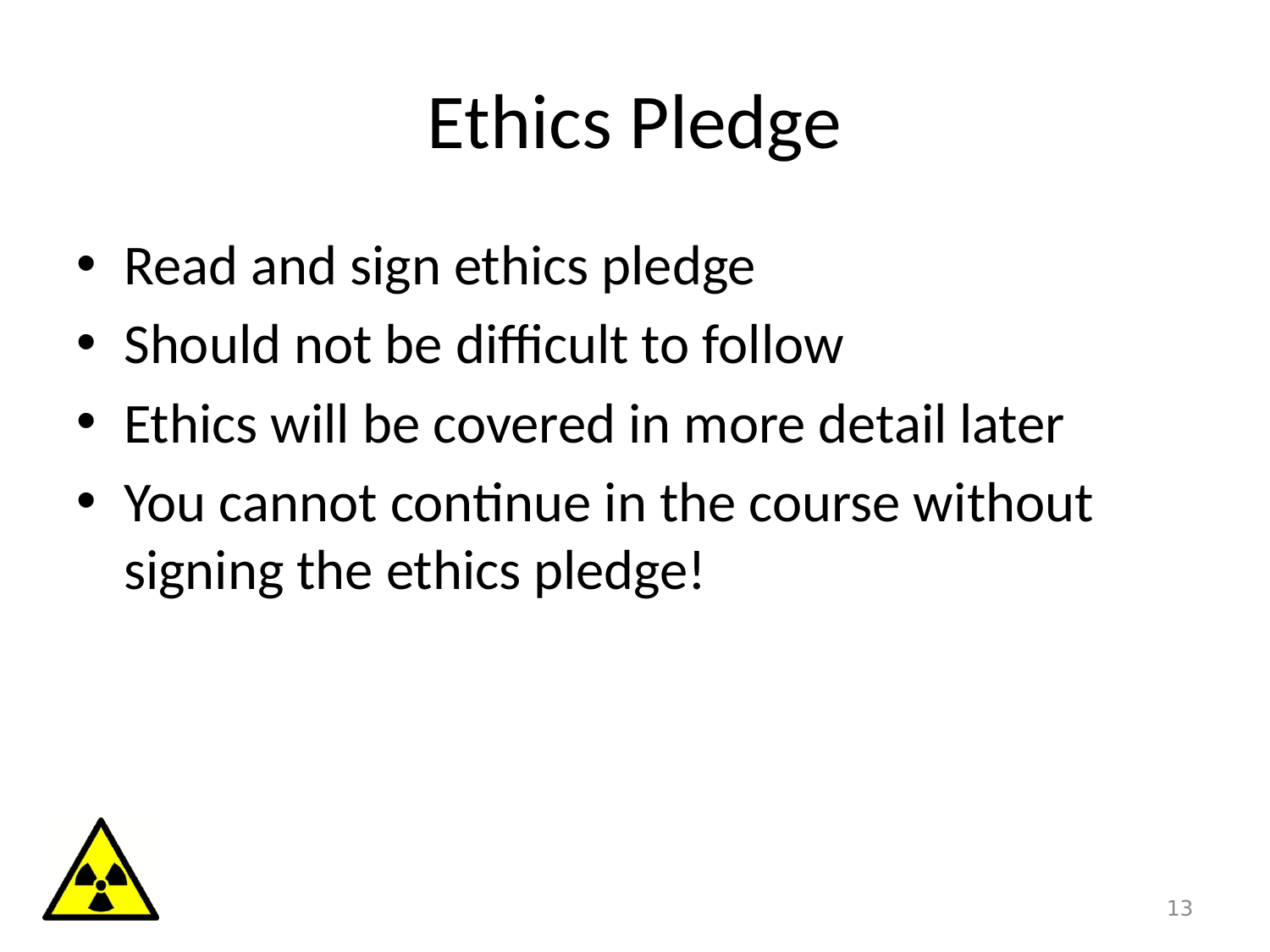

# Ethics Pledge
Read and sign ethics pledge
Should not be difficult to follow
Ethics will be covered in more detail later
You cannot continue in the course without signing the ethics pledge!

13